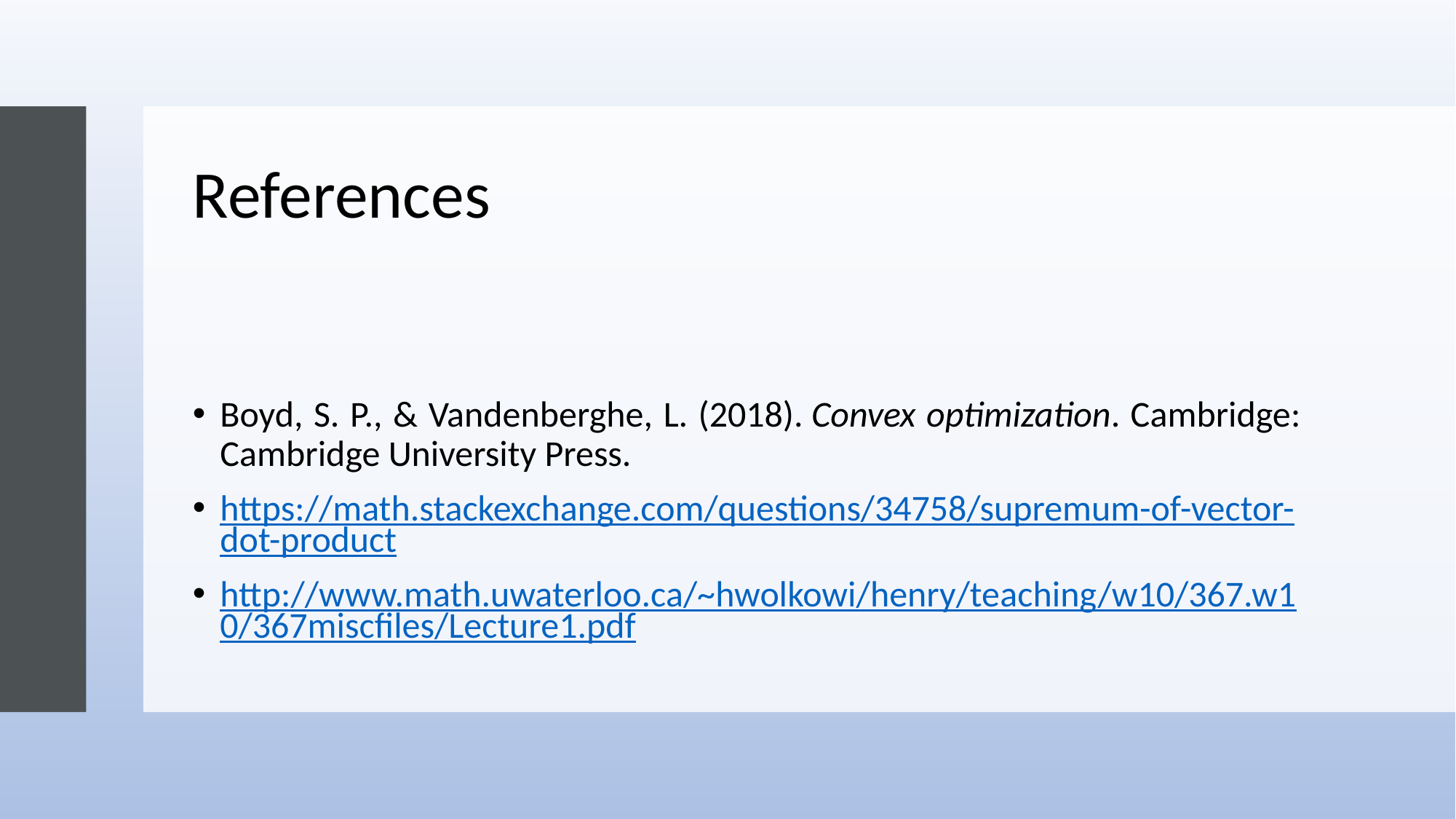

# References
Boyd, S. P., & Vandenberghe, L. (2018). Convex optimization. Cambridge: Cambridge University Press.
https://math.stackexchange.com/questions/34758/supremum-of-vector-dot-product
http://www.math.uwaterloo.ca/~hwolkowi/henry/teaching/w10/367.w10/367miscfiles/Lecture1.pdf